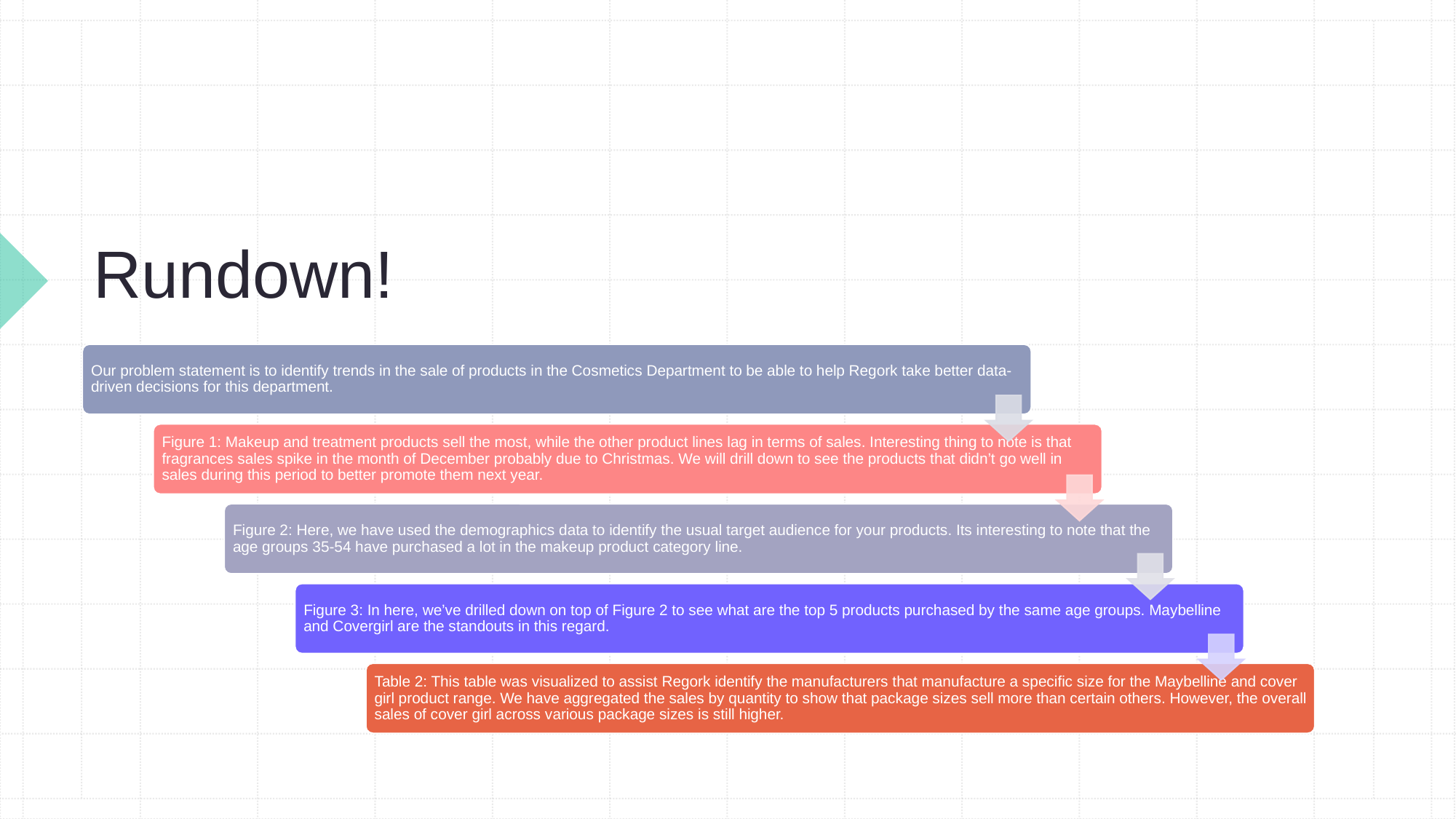

# Rundown!

Our problem statement is to identify trends in the sale of products in the Cosmetics Department to be able to help Regork take better data-driven decisions for this department.
Figure 1: Makeup and treatment products sell the most, while the other product lines lag in terms of sales. Interesting thing to note is that fragrances sales spike in the month of December probably due to Christmas. We will drill down to see the products that didn’t go well in sales during this period to better promote them next year.
Figure 2: Here, we have used the demographics data to identify the usual target audience for your products. Its interesting to note that the age groups 35-54 have purchased a lot in the makeup product category line.
Figure 3: In here, we’ve drilled down on top of Figure 2 to see what are the top 5 products purchased by the same age groups. Maybelline and Covergirl are the standouts in this regard.
Table 2: This table was visualized to assist Regork identify the manufacturers that manufacture a specific size for the Maybelline and cover girl product range. We have aggregated the sales by quantity to show that package sizes sell more than certain others. However, the overall sales of cover girl across various package sizes is still higher.